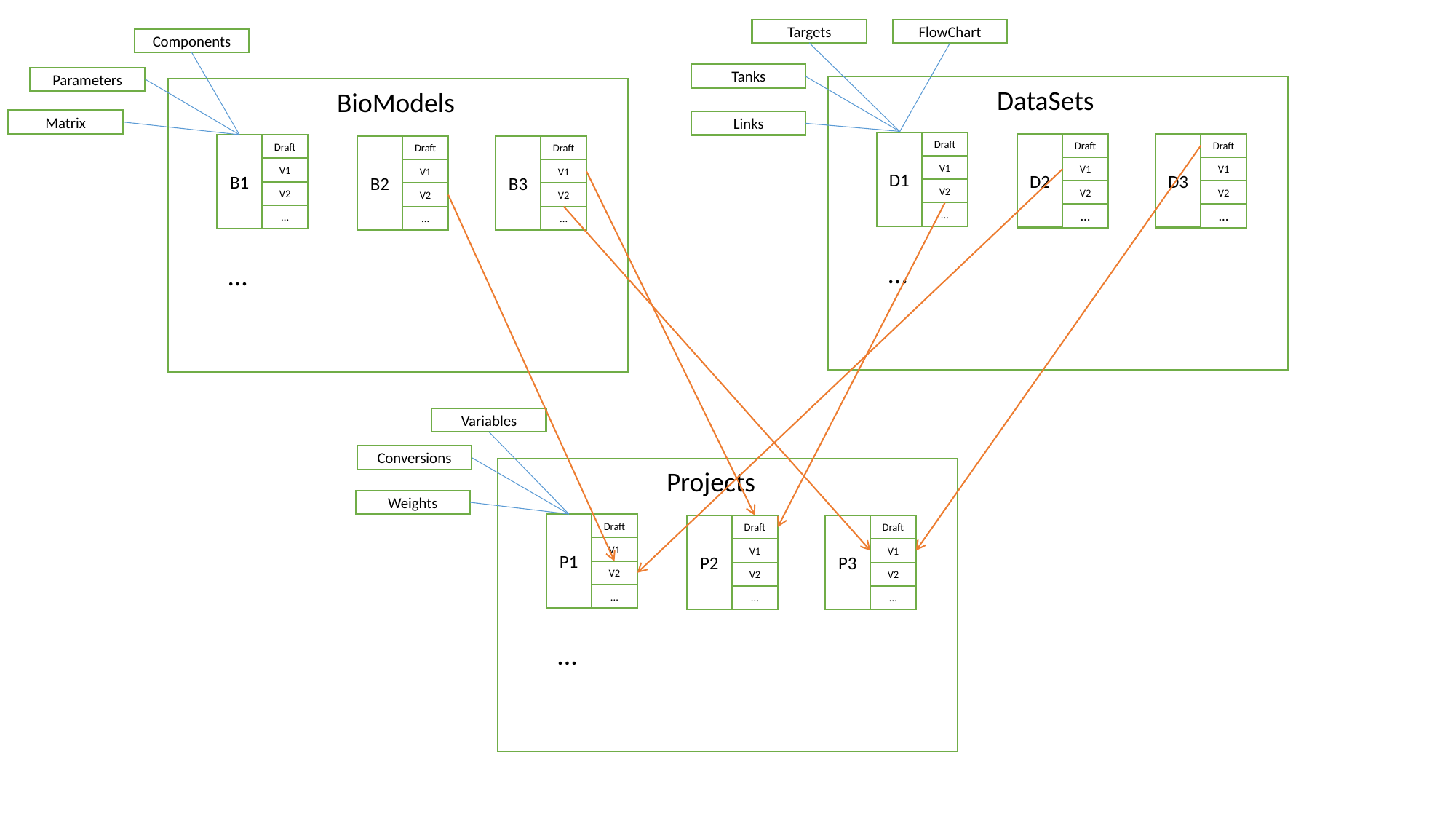

Targets
FlowChart
Components
Tanks
Parameters

DataSets

BioModels
Matrix
Links
D1
Draft
V1
V2
...
D2
Draft
V1
V2
...
D3
Draft
V1
V2
...
B1
Draft
V1
V2
...
B2
Draft
V1
V2
...
B3
Draft
V1
V2
...
...
...
Variables
Conversions

Projects
Weights
P1
Draft
V1
V2
...
P2
Draft
V1
V2
...
P3
Draft
V1
V2
...
...